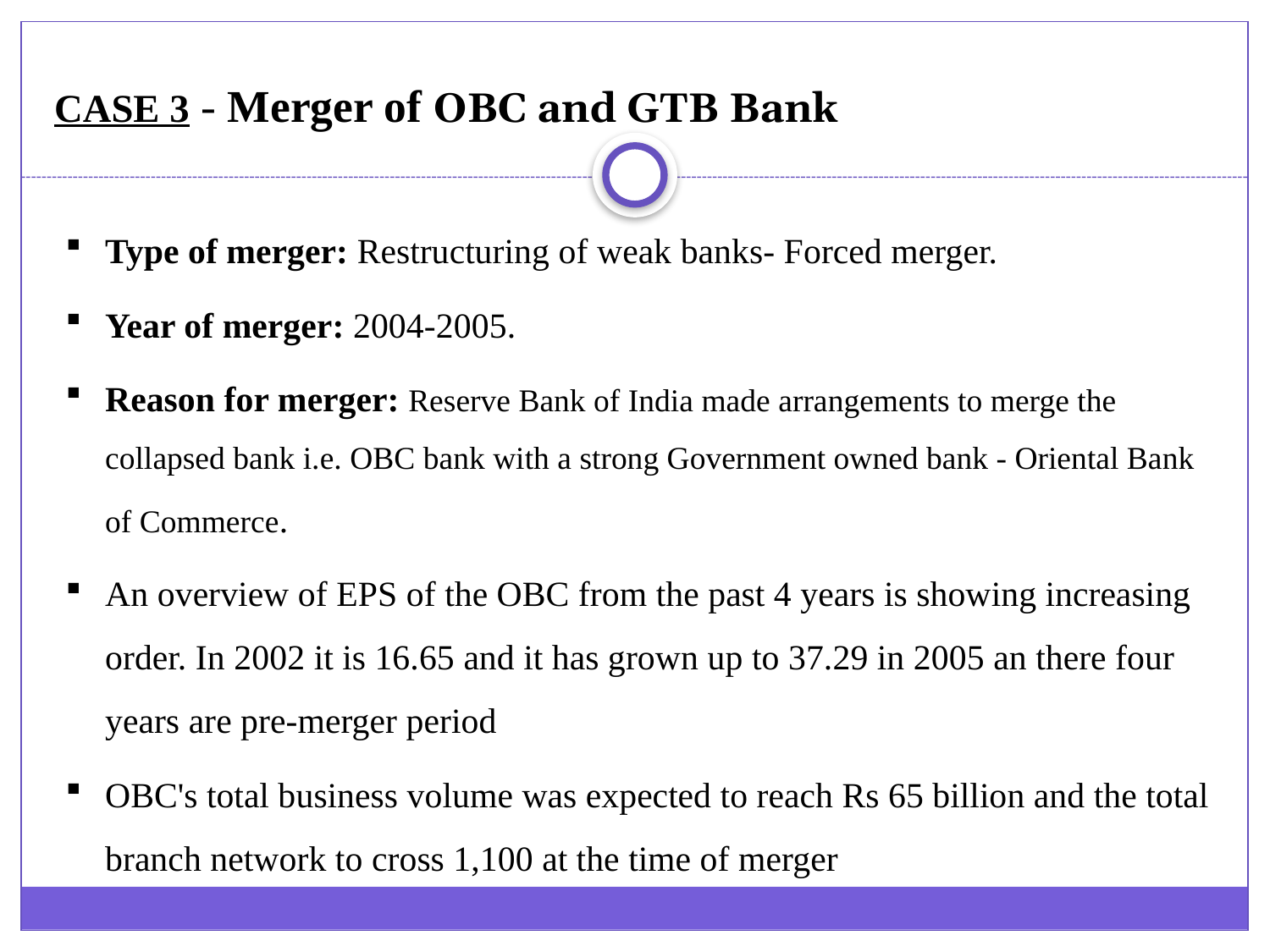

# CASE 3 - Merger of OBC and GTB Bank
Type of merger: Restructuring of weak banks- Forced merger.
Year of merger: 2004-2005.
Reason for merger: Reserve Bank of India made arrangements to merge the collapsed bank i.e. OBC bank with a strong Government owned bank - Oriental Bank of Commerce.
An overview of EPS of the OBC from the past 4 years is showing increasing order. In 2002 it is 16.65 and it has grown up to 37.29 in 2005 an there four years are pre-merger period
OBC's total business volume was expected to reach Rs 65 billion and the total branch network to cross 1,100 at the time of merger